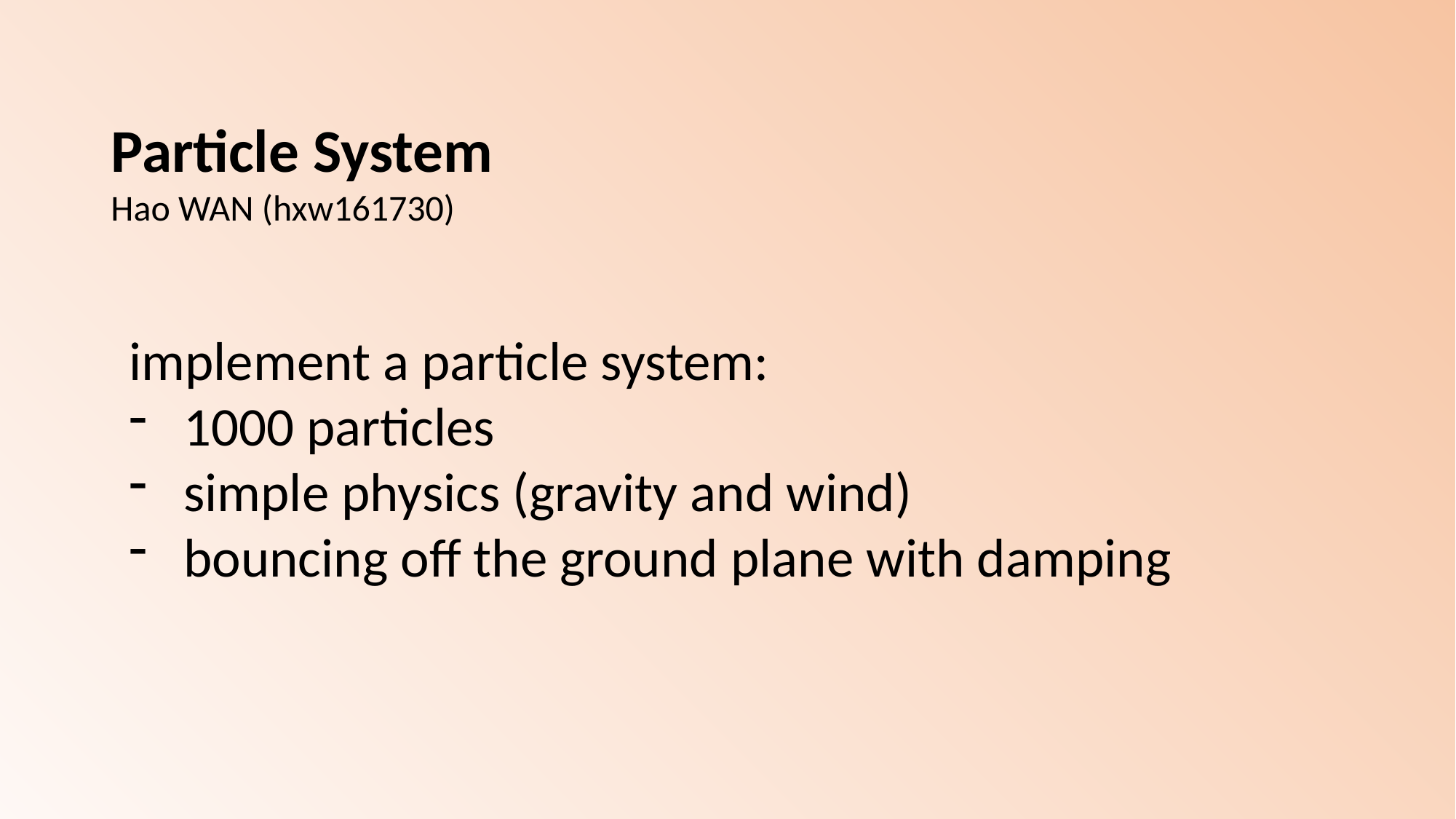

Particle System
Hao WAN (hxw161730)
implement a particle system:
1000 particles
simple physics (gravity and wind)
bouncing off the ground plane with damping